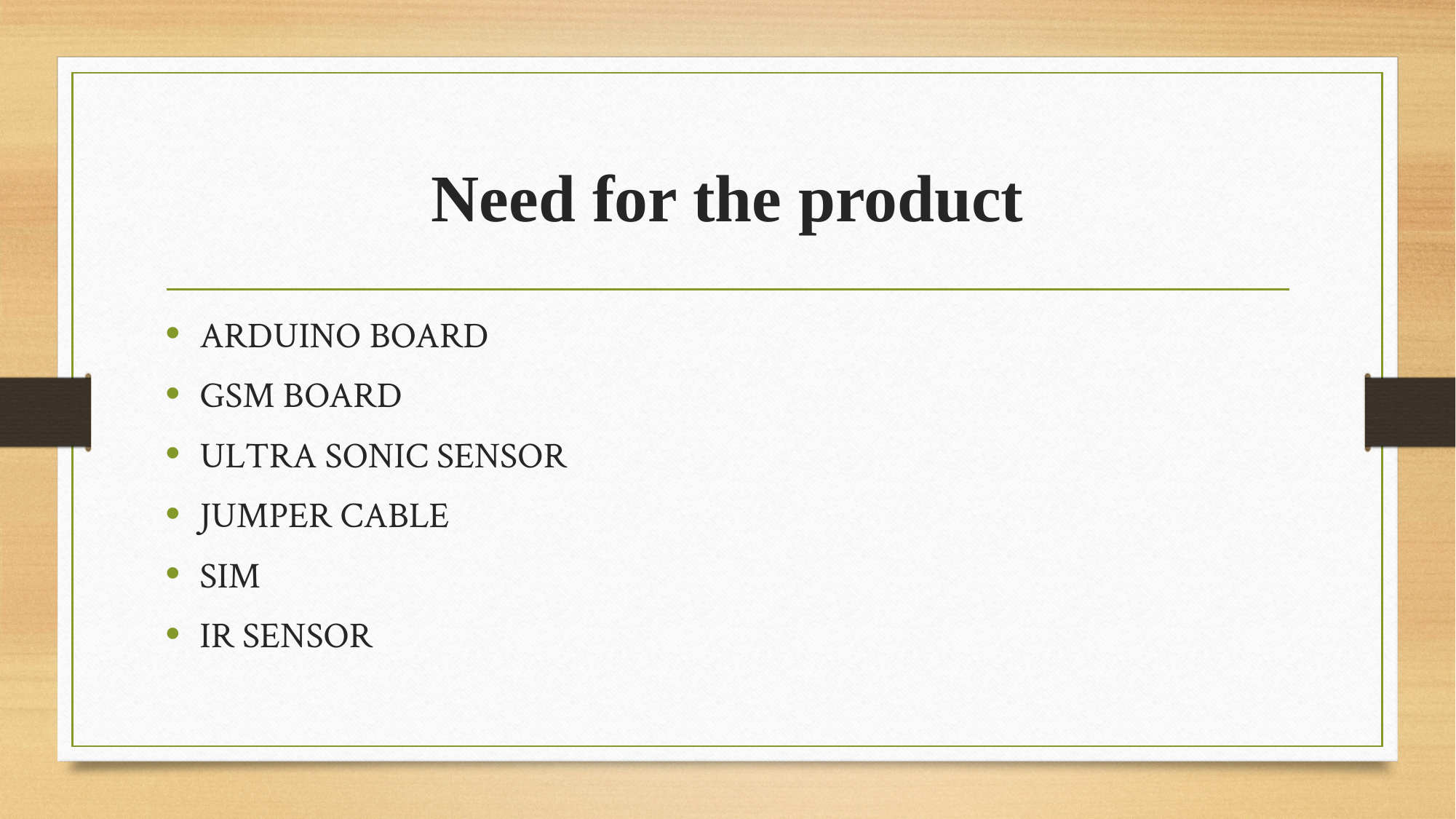

# Need for the product
ARDUINO BOARD
GSM BOARD
ULTRA SONIC SENSOR
JUMPER CABLE
SIM
IR SENSOR